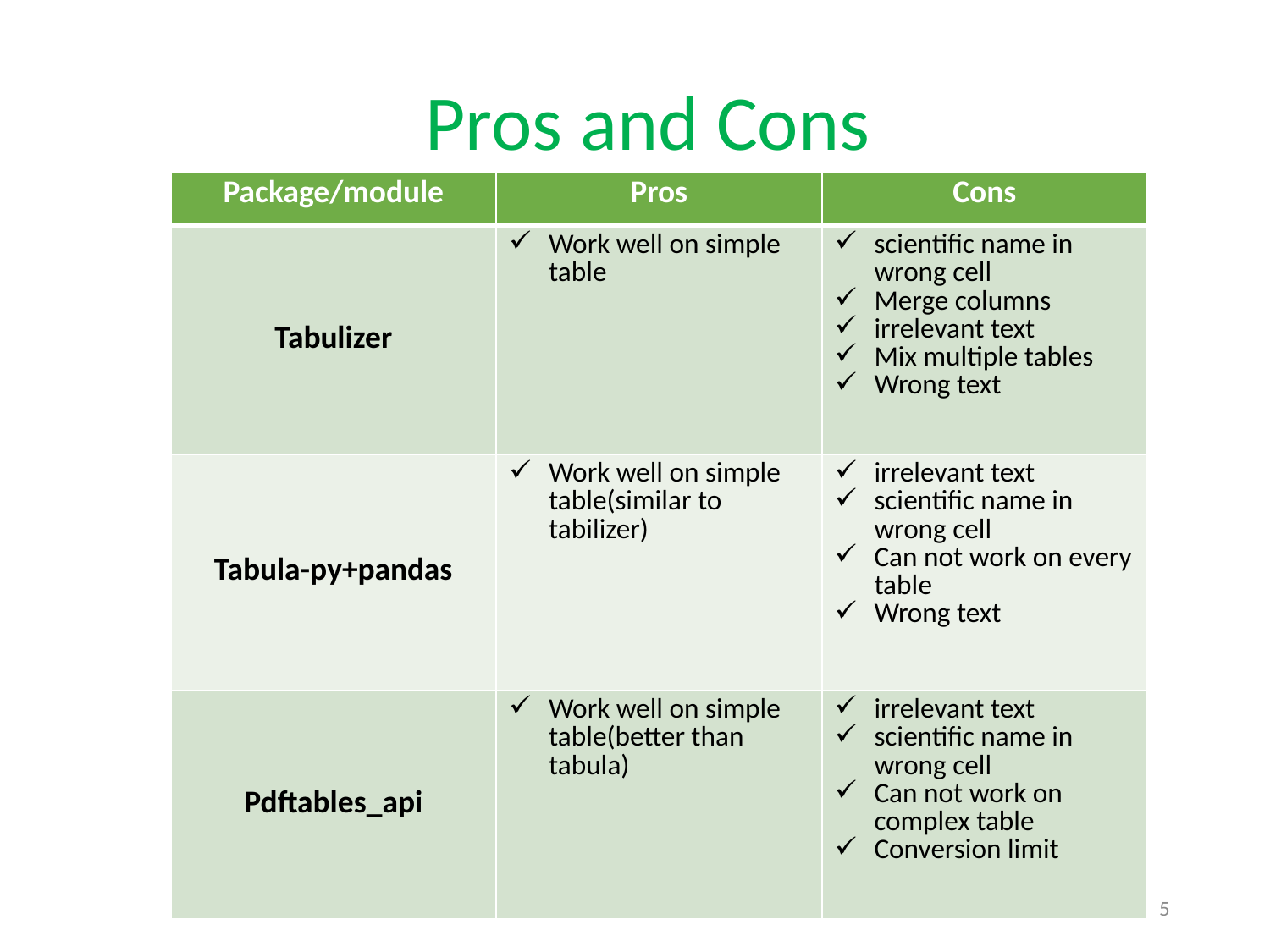

# Pros and Cons
| Package/module | Pros | Cons |
| --- | --- | --- |
| Tabulizer | Work well on simple table | scientific name in wrong cell Merge columns irrelevant text Mix multiple tables Wrong text |
| Tabula-py+pandas | Work well on simple table(similar to tabilizer) | irrelevant text scientific name in wrong cell Can not work on every table Wrong text |
| Pdftables\_api | Work well on simple table(better than tabula) | irrelevant text scientific name in wrong cell Can not work on complex table Conversion limit |
5